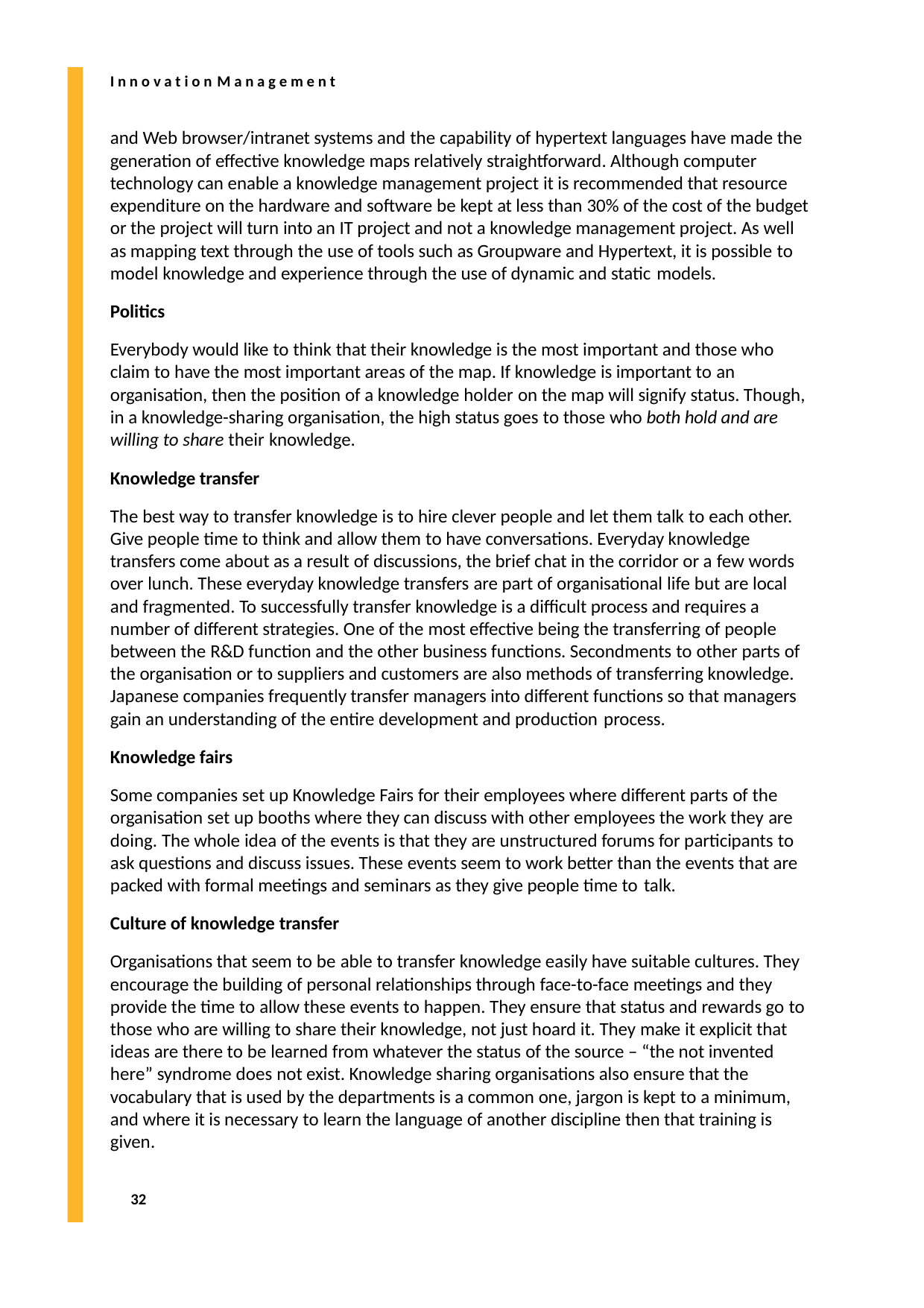

I n n o v a t i o n M a n a g e m e n t

and Web browser/intranet systems and the capability of hypertext languages have made the  generation of effective knowledge maps relatively straightforward. Although computer  technology can enable a knowledge management project it is recommended that resource  expenditure on the hardware and software be kept at less than 30% of the cost of the budget  or the project will turn into an IT project and not a knowledge management project. As well  as mapping text through the use of tools such as Groupware and Hypertext, it is possible to  model knowledge and experience through the use of dynamic and static models.
Politics
Everybody would like to think that their knowledge is the most important and those who  claim to have the most important areas of the map. If knowledge is important to an  organisation, then the position of a knowledge holder on the map will signify status. Though,  in a knowledge-sharing organisation, the high status goes to those who both hold and are  willing to share their knowledge.
Knowledge transfer
The best way to transfer knowledge is to hire clever people and let them talk to each other.  Give people time to think and allow them to have conversations. Everyday knowledge  transfers come about as a result of discussions, the brief chat in the corridor or a few words  over lunch. These everyday knowledge transfers are part of organisational life but are local  and fragmented. To successfully transfer knowledge is a difficult process and requires a  number of different strategies. One of the most effective being the transferring of people  between the R&D function and the other business functions. Secondments to other parts of  the organisation or to suppliers and customers are also methods of transferring knowledge.  Japanese companies frequently transfer managers into different functions so that managers  gain an understanding of the entire development and production process.
Knowledge fairs
Some companies set up Knowledge Fairs for their employees where different parts of the  organisation set up booths where they can discuss with other employees the work they are  doing. The whole idea of the events is that they are unstructured forums for participants to  ask questions and discuss issues. These events seem to work better than the events that are  packed with formal meetings and seminars as they give people time to talk.
Culture of knowledge transfer
Organisations that seem to be able to transfer knowledge easily have suitable cultures. They  encourage the building of personal relationships through face-to-face meetings and they  provide the time to allow these events to happen. They ensure that status and rewards go to  those who are willing to share their knowledge, not just hoard it. They make it explicit that  ideas are there to be learned from whatever the status of the source – “the not invented  here” syndrome does not exist. Knowledge sharing organisations also ensure that the  vocabulary that is used by the departments is a common one, jargon is kept to a minimum,  and where it is necessary to learn the language of another discipline then that training is  given.

32